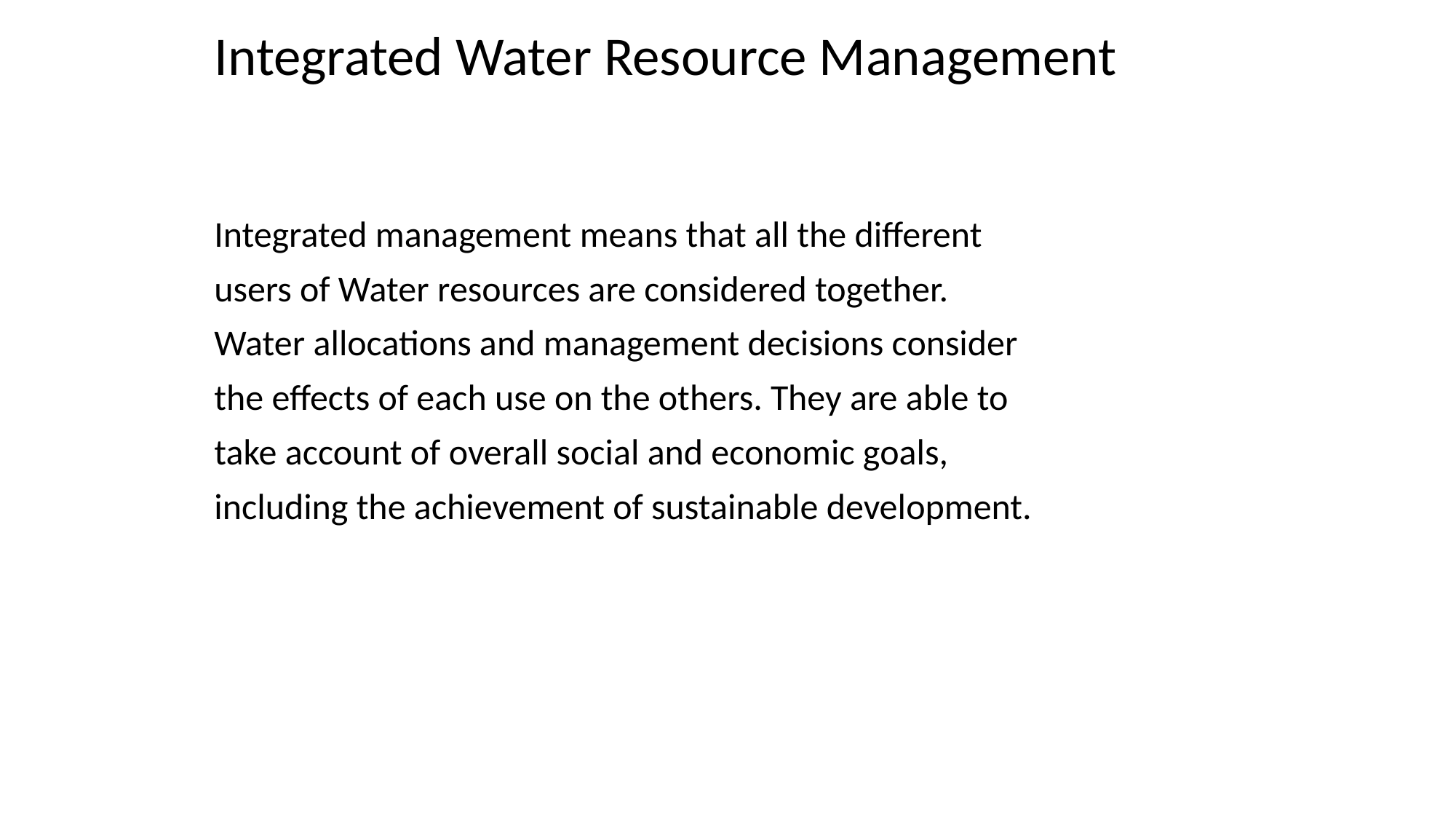

Integrated Water Resource Management

Integrated management means that all the different
users of Water resources are considered together.
Water allocations and management decisions consider
the effects of each use on the others. They are able to
take account of overall social and economic goals,
including the achievement of sustainable development.